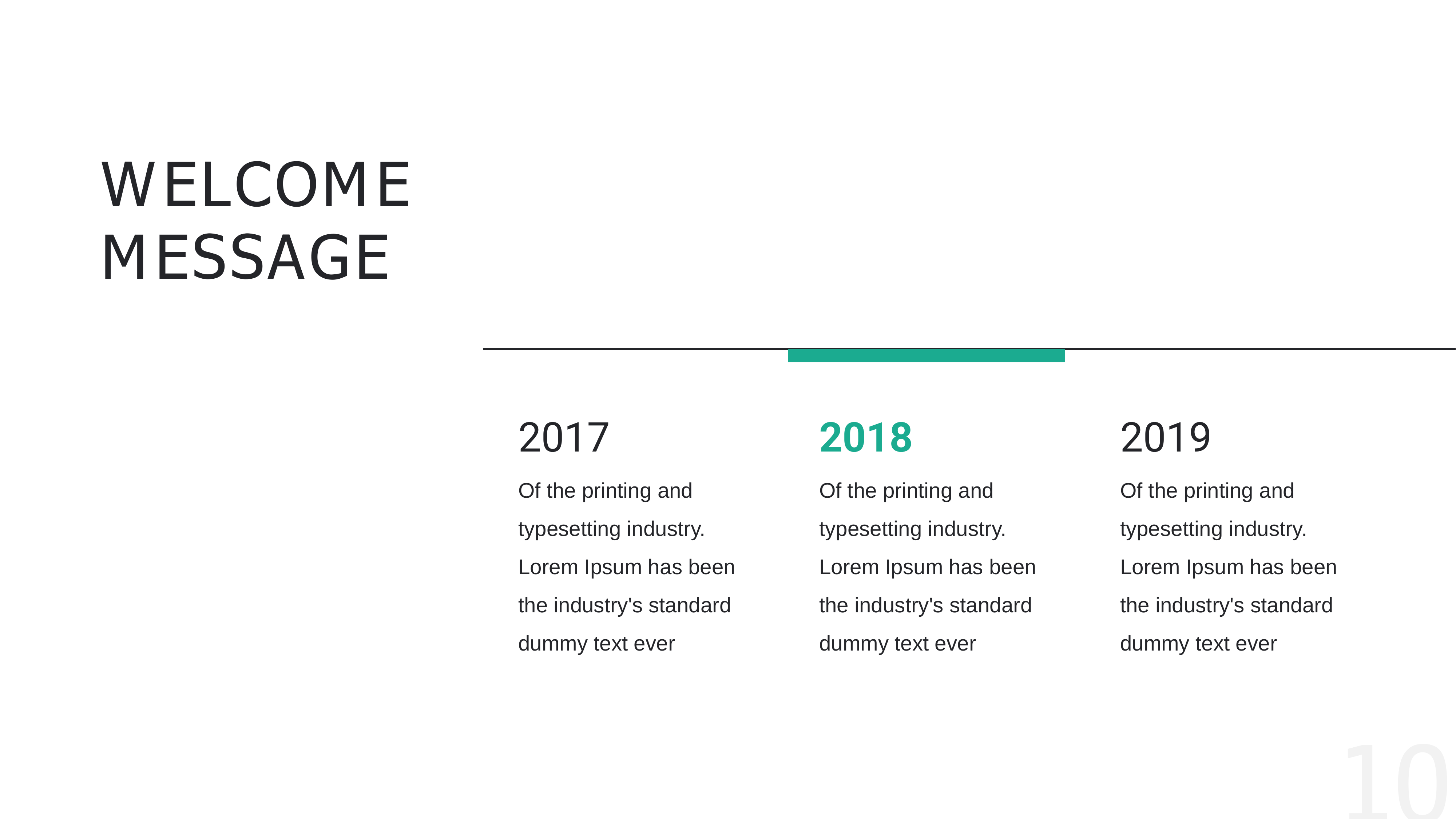

# WELCOME MESSAGE

2017
Of the printing and typesetting industry. Lorem Ipsum has been the industry's standard dummy text ever
2018
Of the printing and typesetting industry. Lorem Ipsum has been the industry's standard dummy text ever
2019
Of the printing and typesetting industry. Lorem Ipsum has been the industry's standard dummy text ever
10